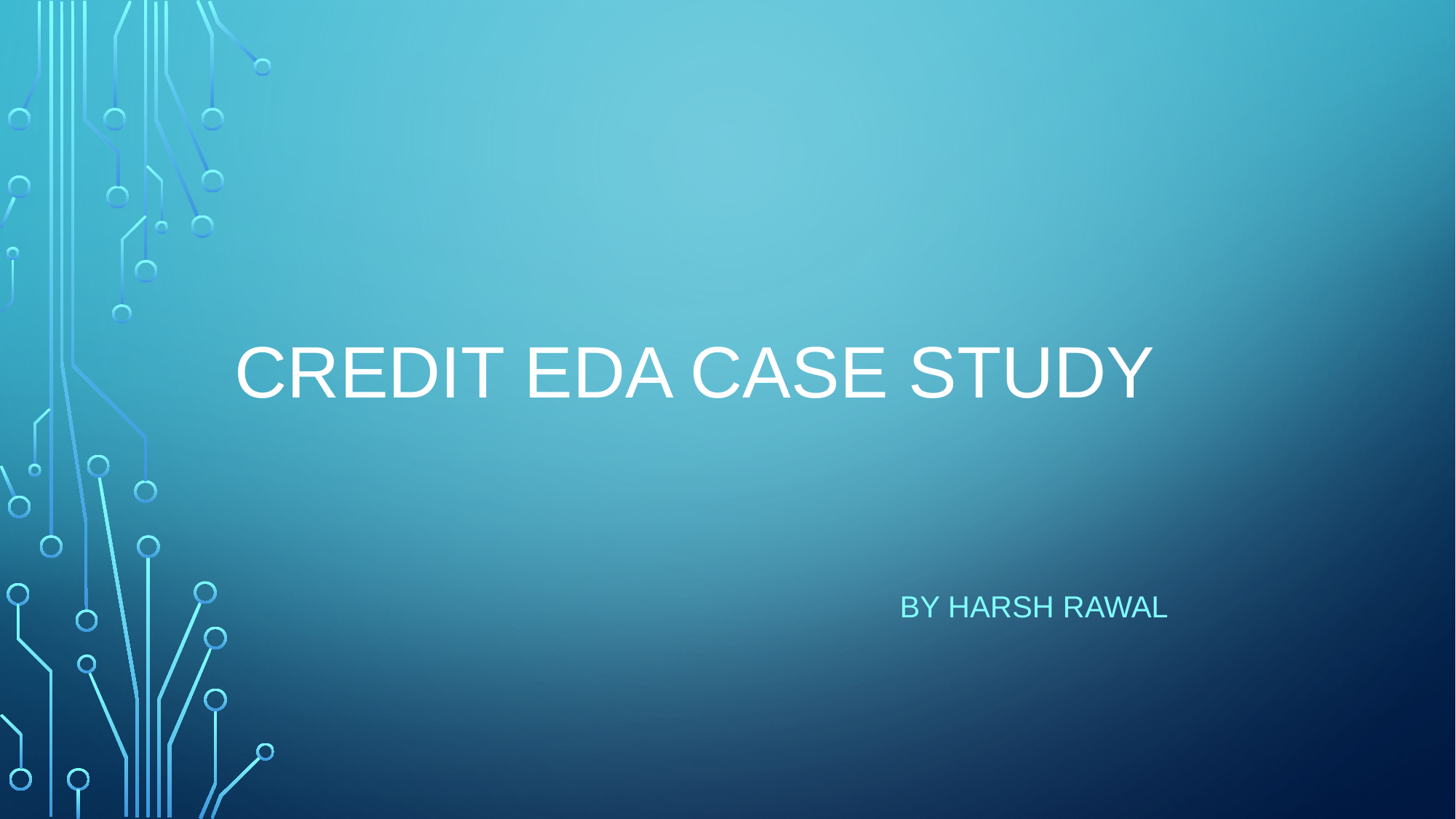

# CREDIT EDA CASE STUDY
By HARSH RAWAL